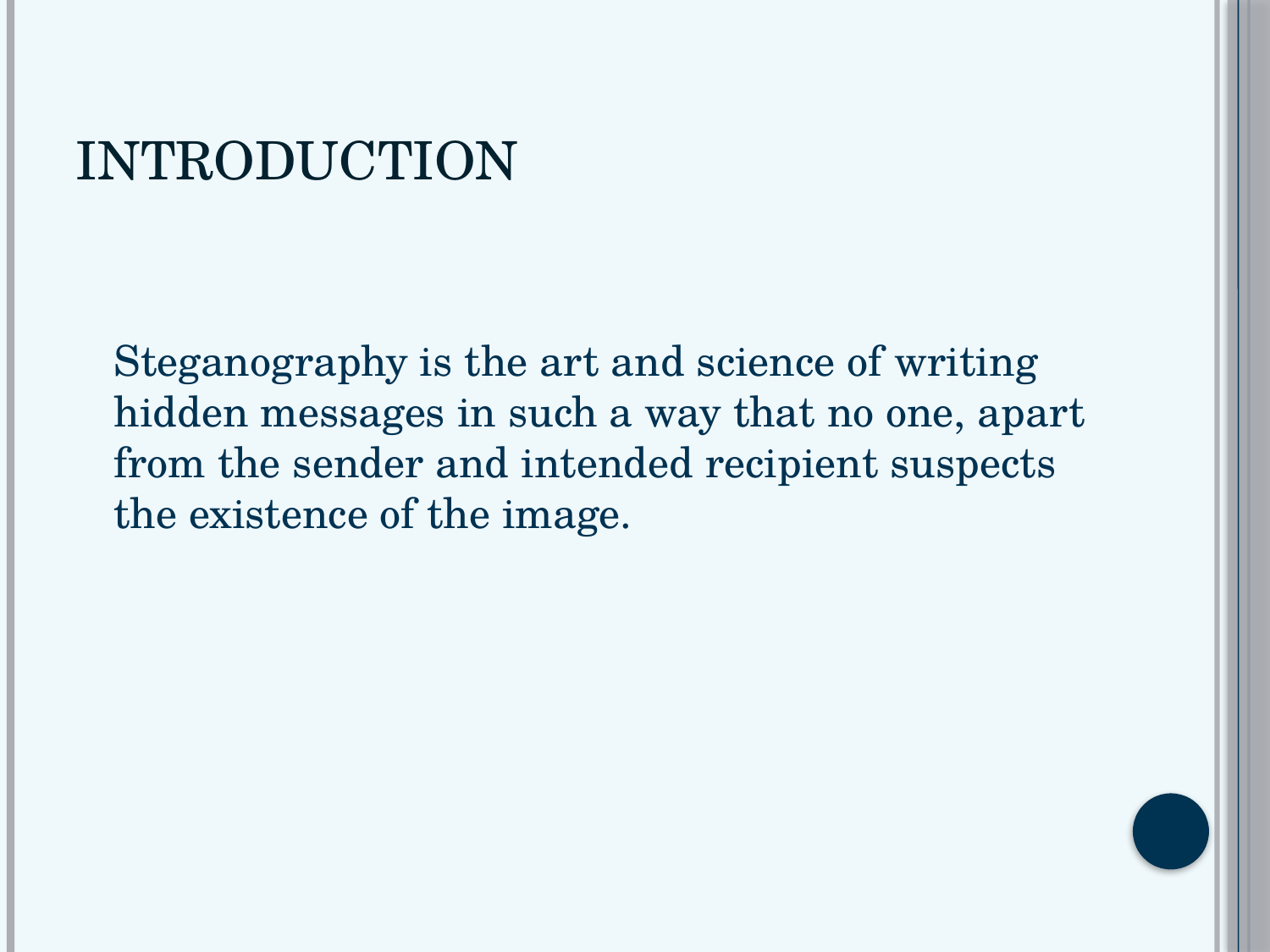

# Introduction
	Steganography is the art and science of writing hidden messages in such a way that no one, apart from the sender and intended recipient suspects the existence of the image.